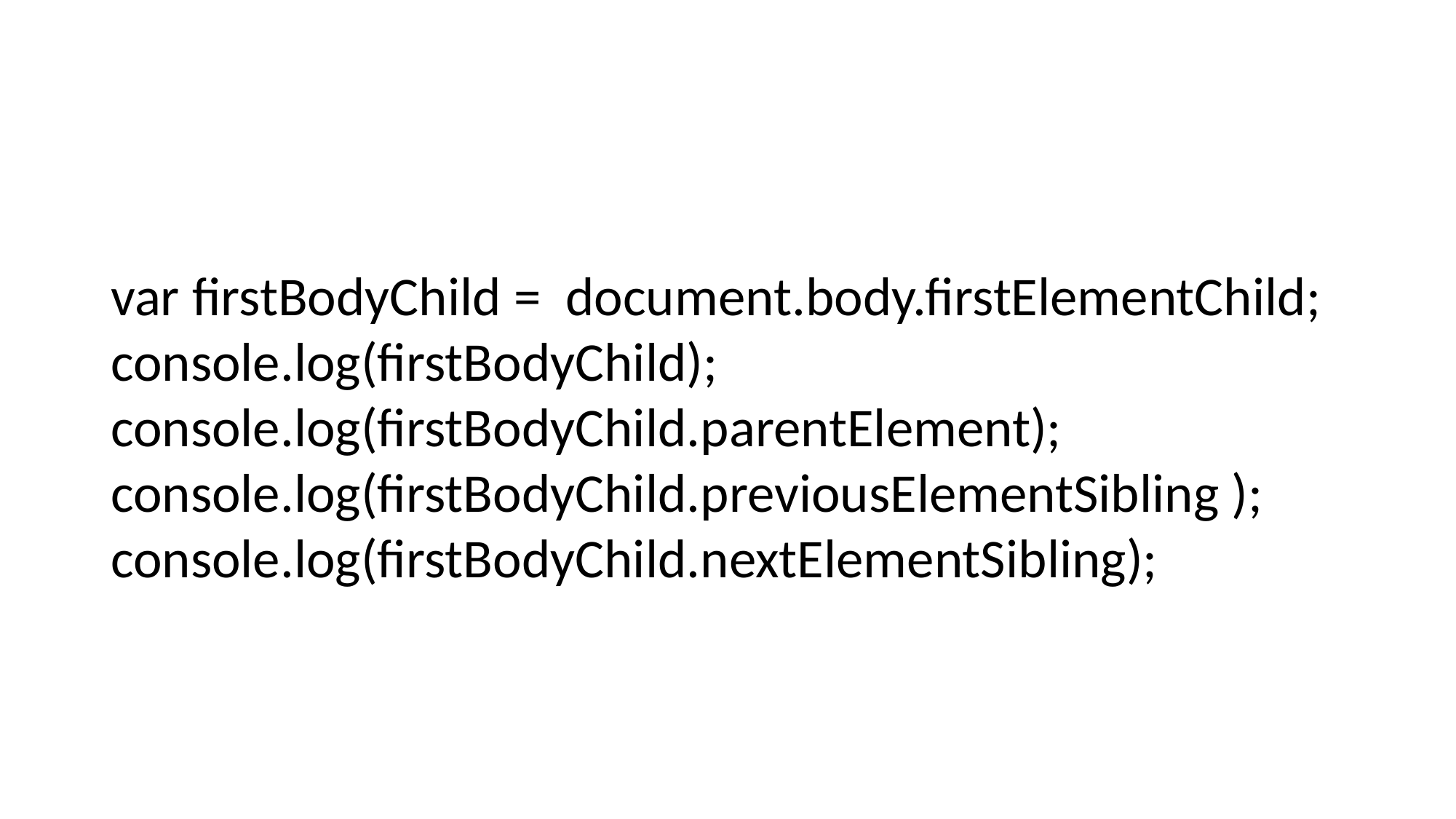

#

var firstBodyChild =  document.body.firstElementChild;
console.log(firstBodyChild);
console.log(firstBodyChild.parentElement);
console.log(firstBodyChild.previousElementSibling );
console.log(firstBodyChild.nextElementSibling);